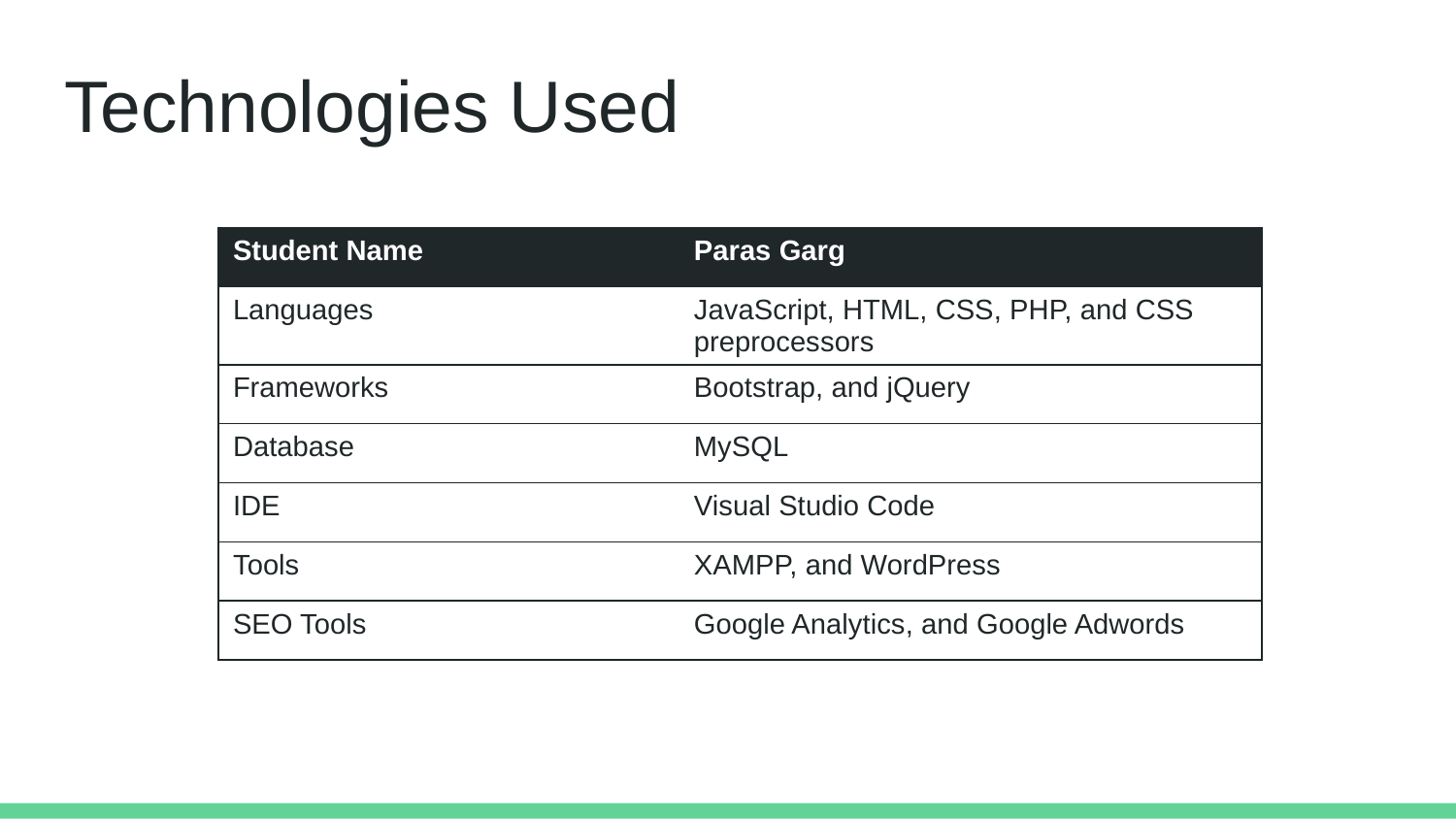

# Technologies Used
| Student Name | Paras Garg |
| --- | --- |
| Languages | JavaScript, HTML, CSS, PHP, and CSS preprocessors |
| Frameworks | Bootstrap, and jQuery |
| Database | MySQL |
| IDE | Visual Studio Code |
| Tools | XAMPP, and WordPress |
| SEO Tools | Google Analytics, and Google Adwords |